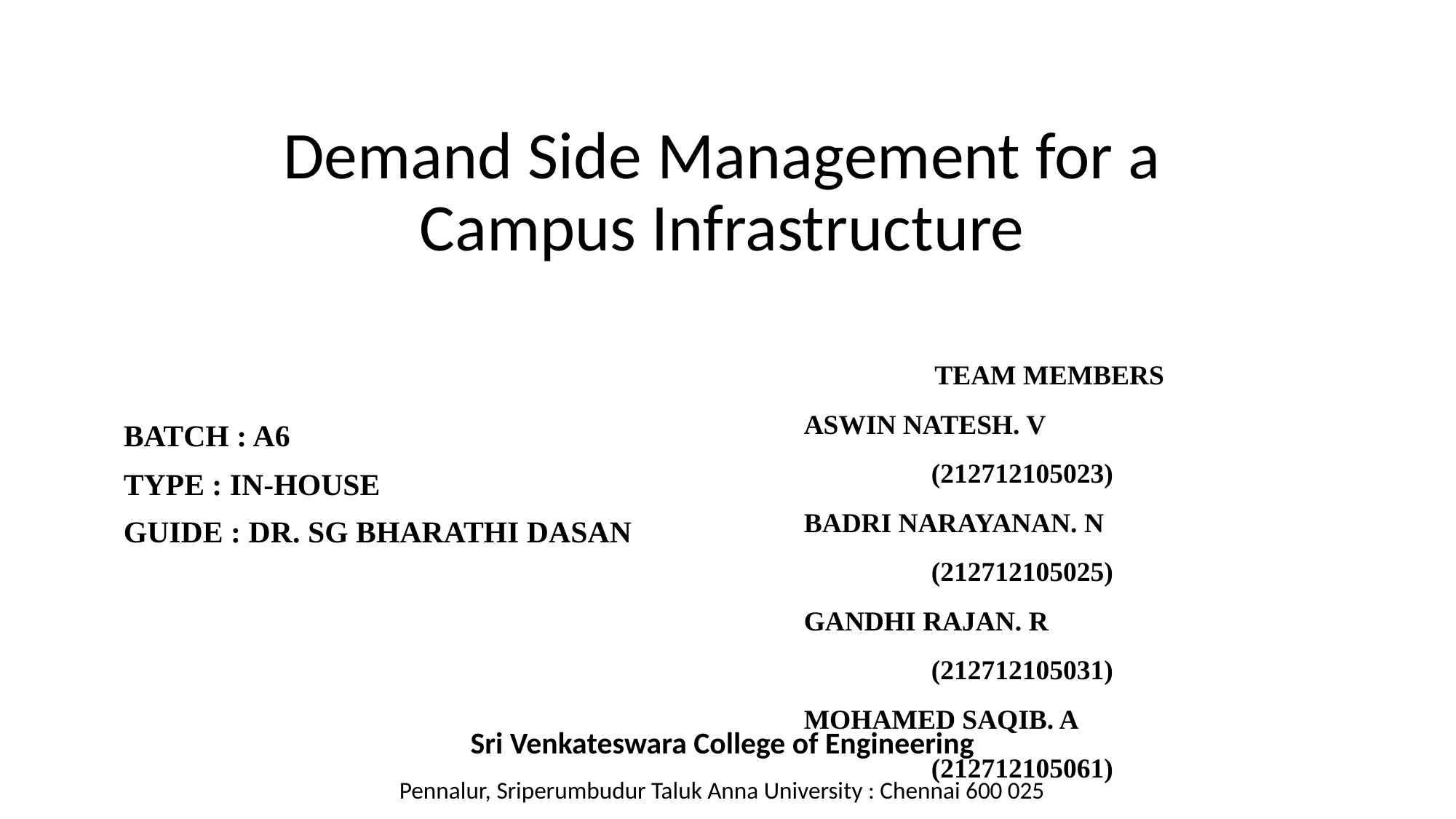

# Demand Side Management for a Campus Infrastructure
TEAM MEMBERS
ASWIN NATESH. V			(212712105023)
BADRI NARAYANAN. N	 	(212712105025)
GANDHI RAJAN. R			(212712105031)
MOHAMED SAQIB. A		(212712105061)

BATCH : A6
TYPE : IN-HOUSE
GUIDE : DR. SG BHARATHI DASAN

Sri Venkateswara College of Engineering
Pennalur, Sriperumbudur Taluk Anna University : Chennai 600 025